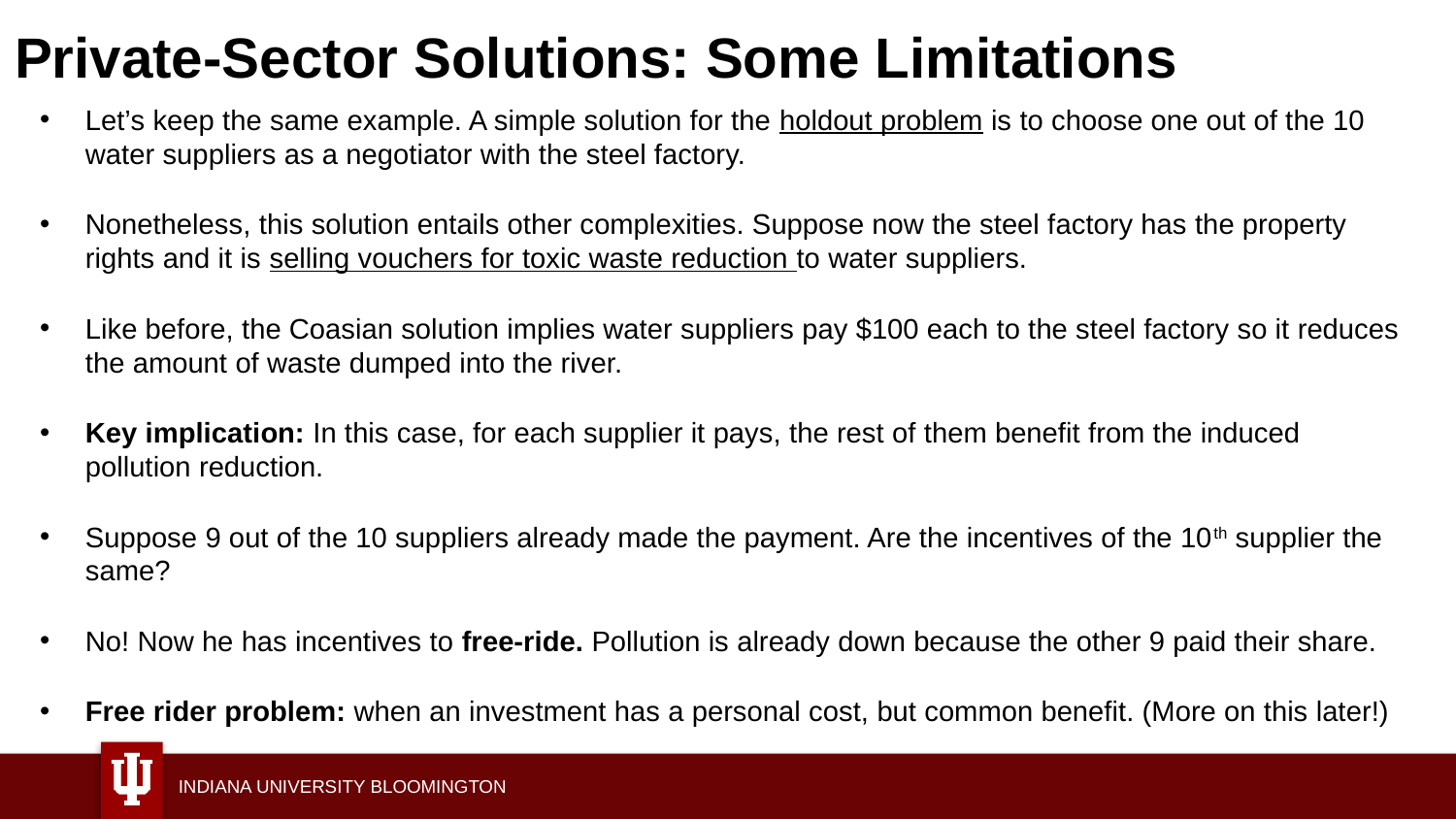

# Private-Sector Solutions: Some Limitations
Let’s keep the same example. A simple solution for the holdout problem is to choose one out of the 10 water suppliers as a negotiator with the steel factory.
Nonetheless, this solution entails other complexities. Suppose now the steel factory has the property rights and it is selling vouchers for toxic waste reduction to water suppliers.
Like before, the Coasian solution implies water suppliers pay $100 each to the steel factory so it reduces the amount of waste dumped into the river.
Key implication: In this case, for each supplier it pays, the rest of them benefit from the induced pollution reduction.
Suppose 9 out of the 10 suppliers already made the payment. Are the incentives of the 10th supplier the same?
No! Now he has incentives to free-ride. Pollution is already down because the other 9 paid their share.
Free rider problem: when an investment has a personal cost, but common benefit. (More on this later!)